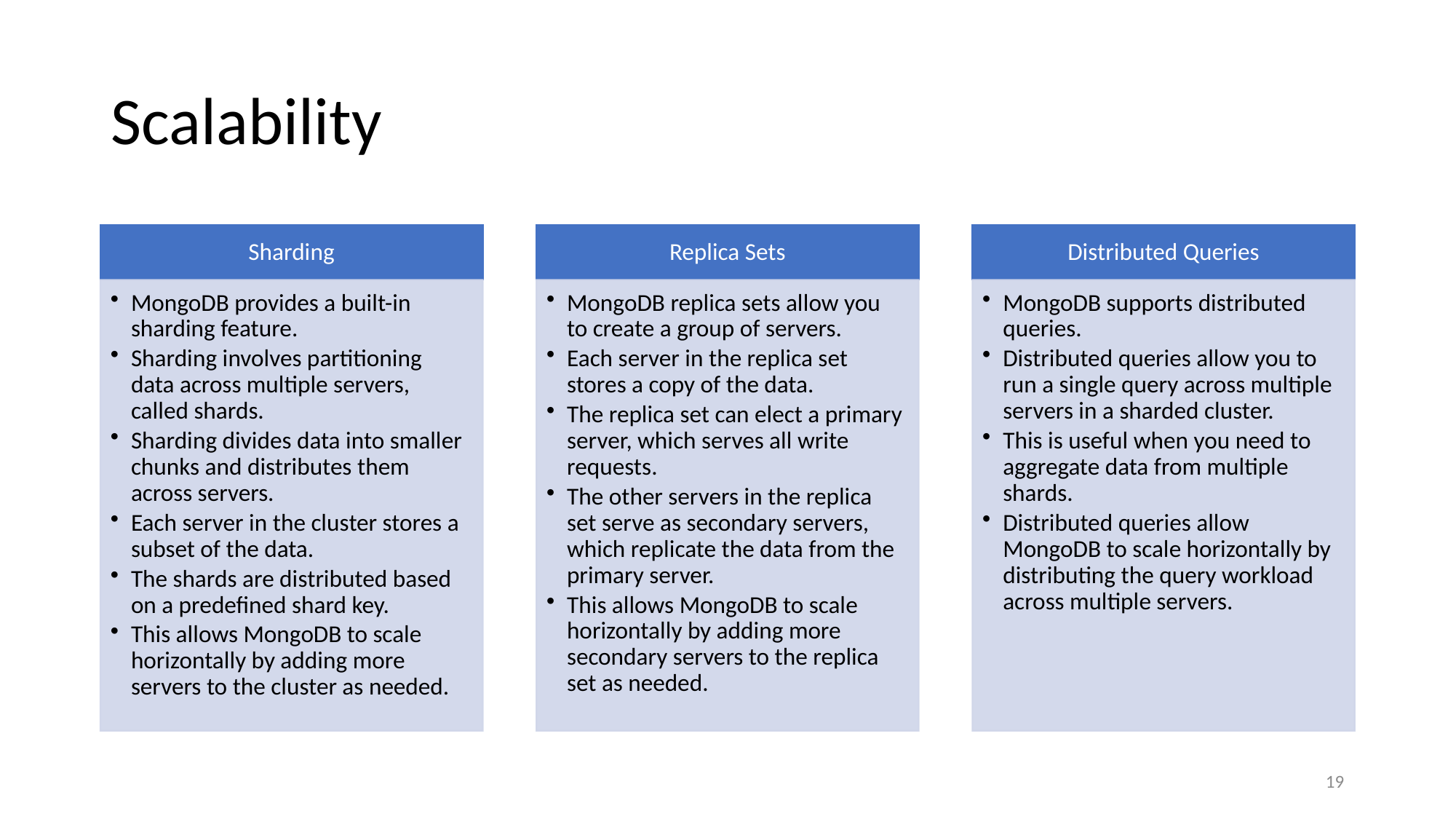

# Scalability
Sharding
MongoDB provides a built-in sharding feature.
Sharding involves partitioning data across multiple servers, called shards.
Sharding divides data into smaller chunks and distributes them across servers.
Each server in the cluster stores a subset of the data.
The shards are distributed based on a predefined shard key.
This allows MongoDB to scale horizontally by adding more servers to the cluster as needed.
Replica Sets
MongoDB replica sets allow you to create a group of servers.
Each server in the replica set stores a copy of the data.
The replica set can elect a primary server, which serves all write requests.
The other servers in the replica set serve as secondary servers, which replicate the data from the primary server.
This allows MongoDB to scale horizontally by adding more secondary servers to the replica set as needed.
Distributed Queries
MongoDB supports distributed queries.
Distributed queries allow you to run a single query across multiple servers in a sharded cluster.
This is useful when you need to aggregate data from multiple shards.
Distributed queries allow MongoDB to scale horizontally by distributing the query workload across multiple servers.
19